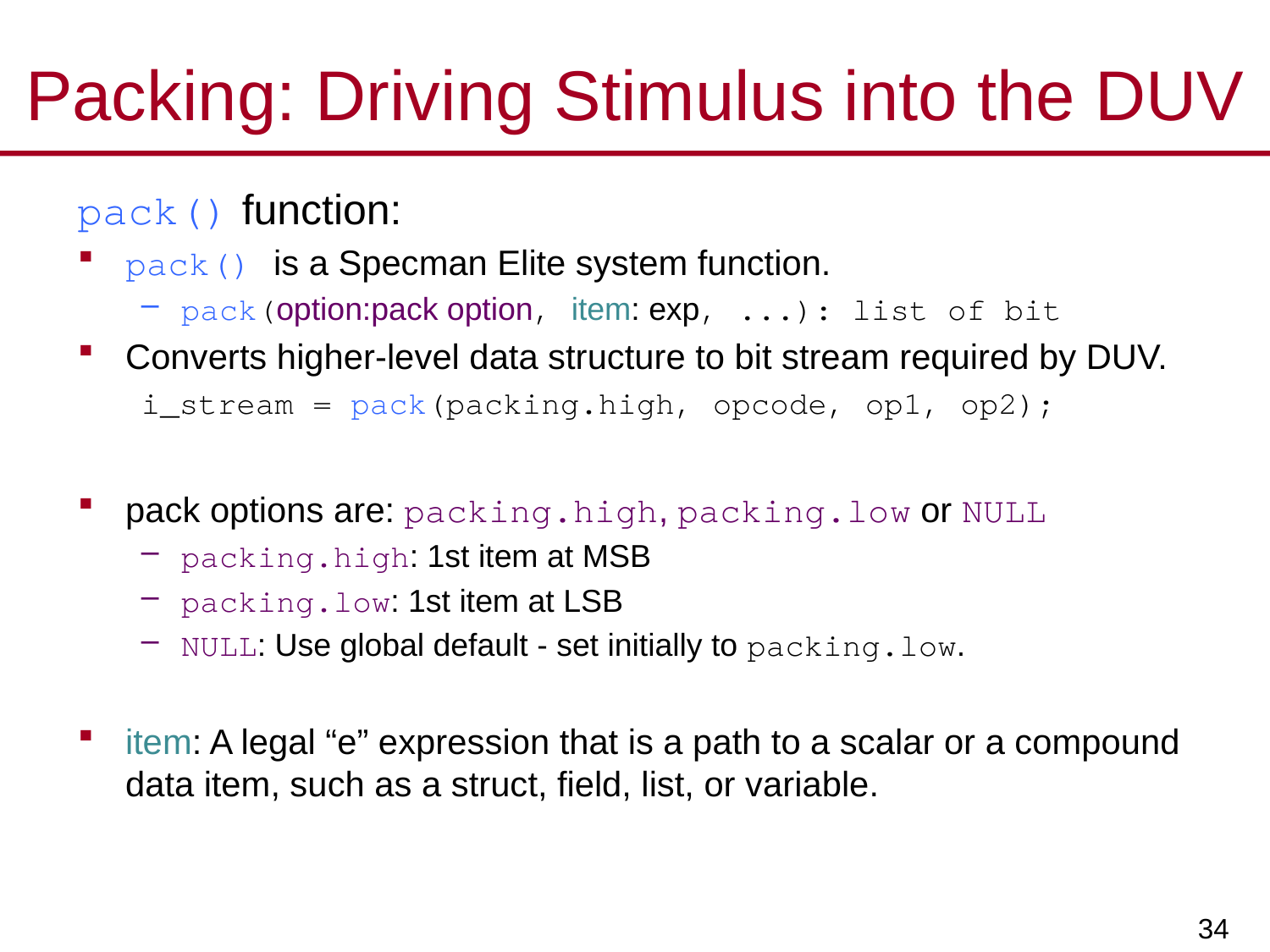

# Packing: Driving Stimulus into the DUV
pack() function:
pack() is a Specman Elite system function.
pack(option:pack option, item: exp, ...): list of bit
Converts higher-level data structure to bit stream required by DUV.
i_stream = pack(packing.high, opcode, op1, op2);

pack options are: packing.high, packing.low or NULL
packing.high: 1st item at MSB
packing.low: 1st item at LSB
NULL: Use global default - set initially to packing.low.

item: A legal “e” expression that is a path to a scalar or a compound data item, such as a struct, field, list, or variable.